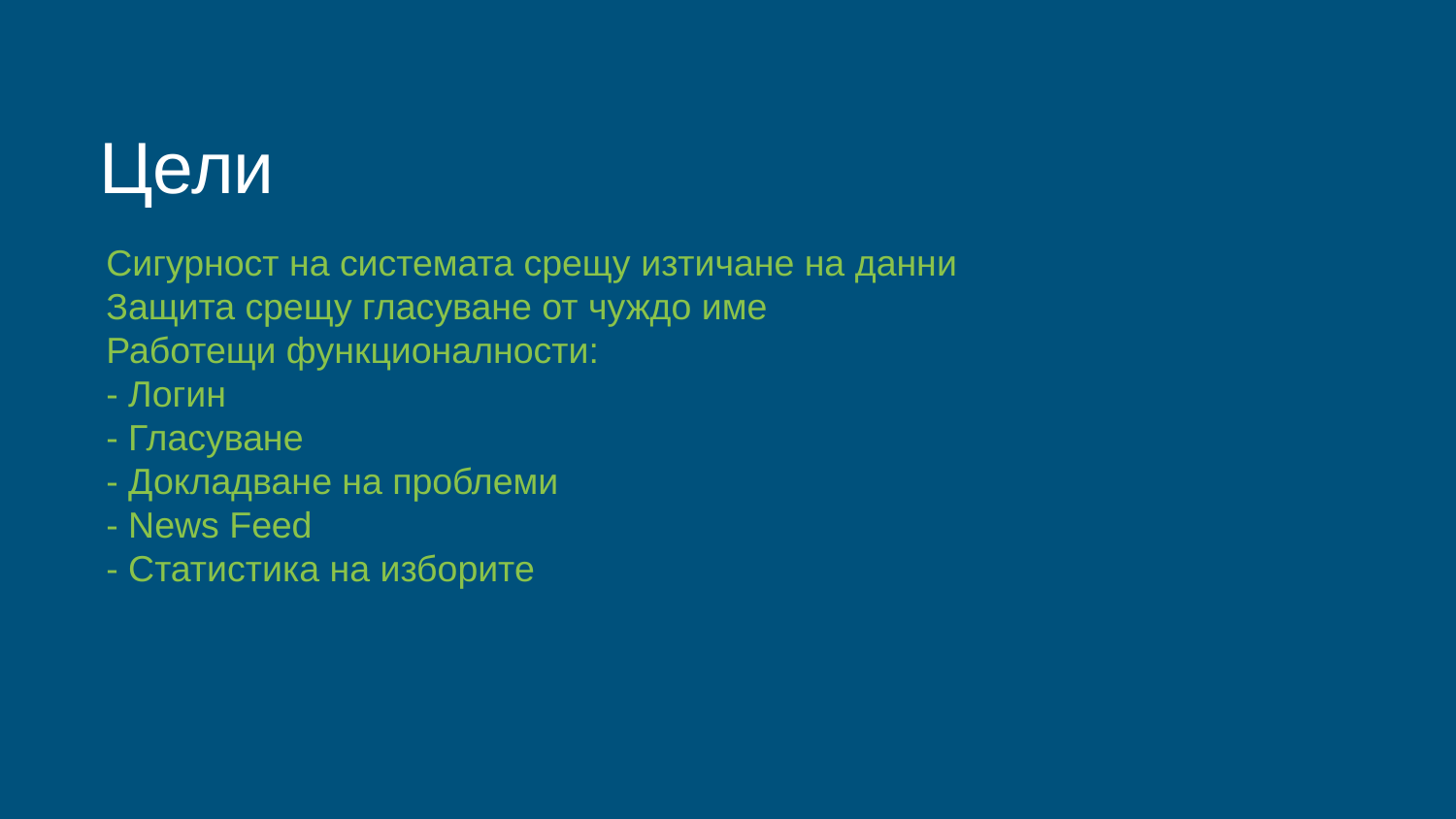

Цели
Сигурност на системата срещу изтичане на данни
Защита срещу гласуване от чуждо име
Работещи функционалности:
- Логин
- Гласуване
- Докладване на проблеми
- News Feed
- Статистика на изборите